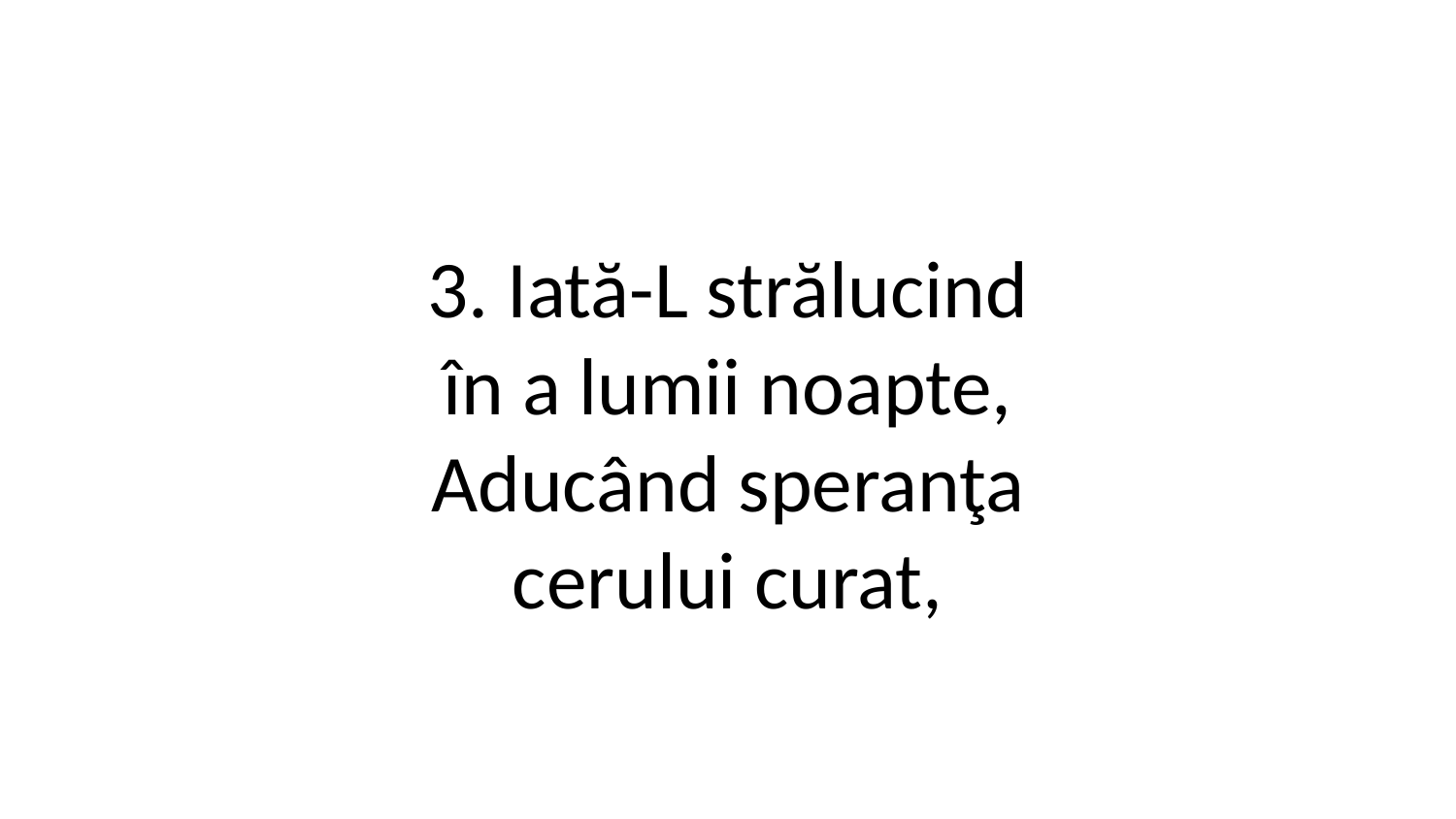

3. Iată-L strălucind
în a lumii noapte,
Aducând speranţa
cerului curat,